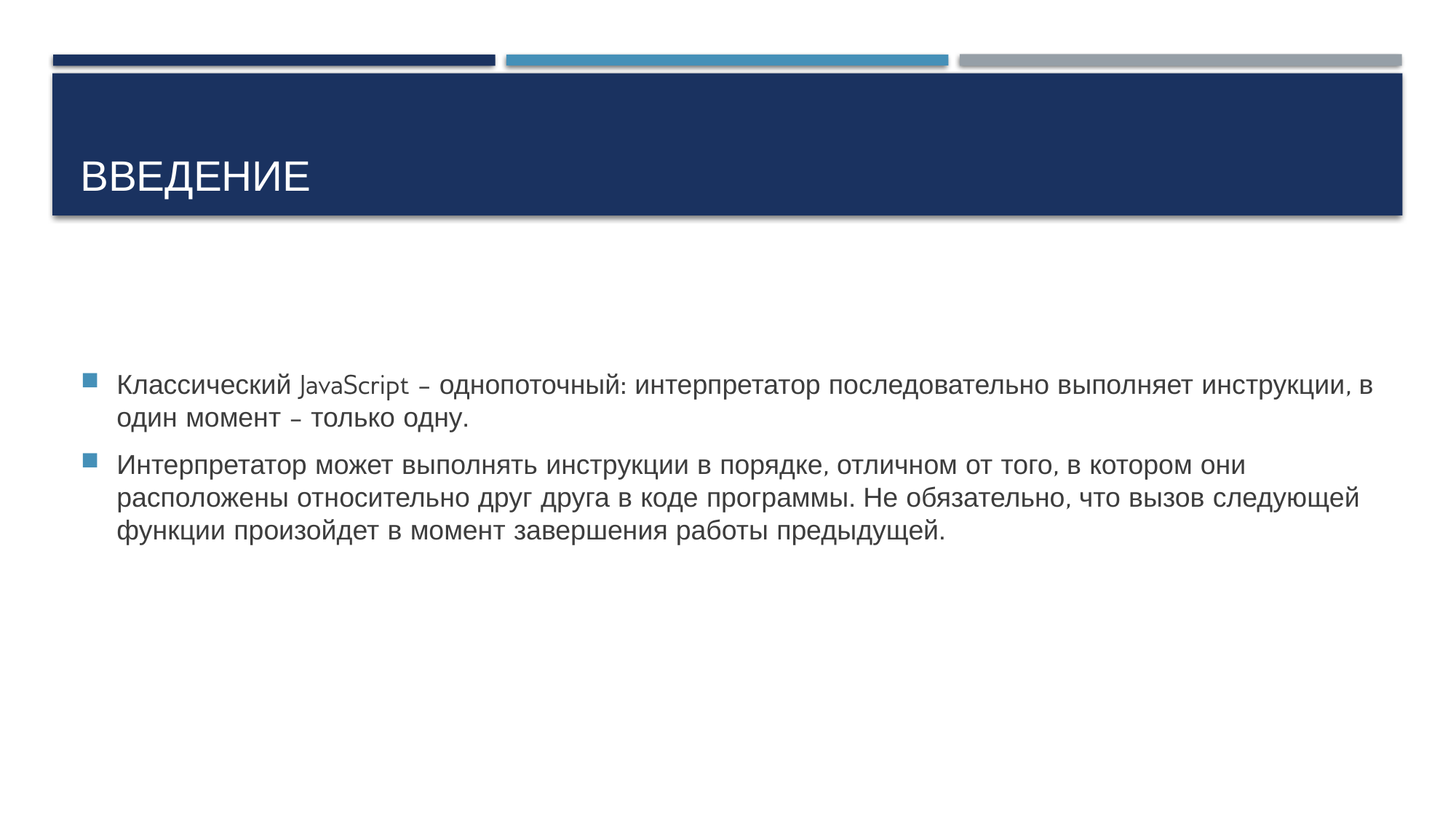

# Введение
Классический JavaScript – однопоточный: интерпретатор последовательно выполняет инструкции, в один момент – только одну.
Интерпретатор может выполнять инструкции в порядке, отличном от того, в котором они расположены относительно друг друга в коде программы. Не обязательно, что вызов следующей функции произойдет в момент завершения работы предыдущей.